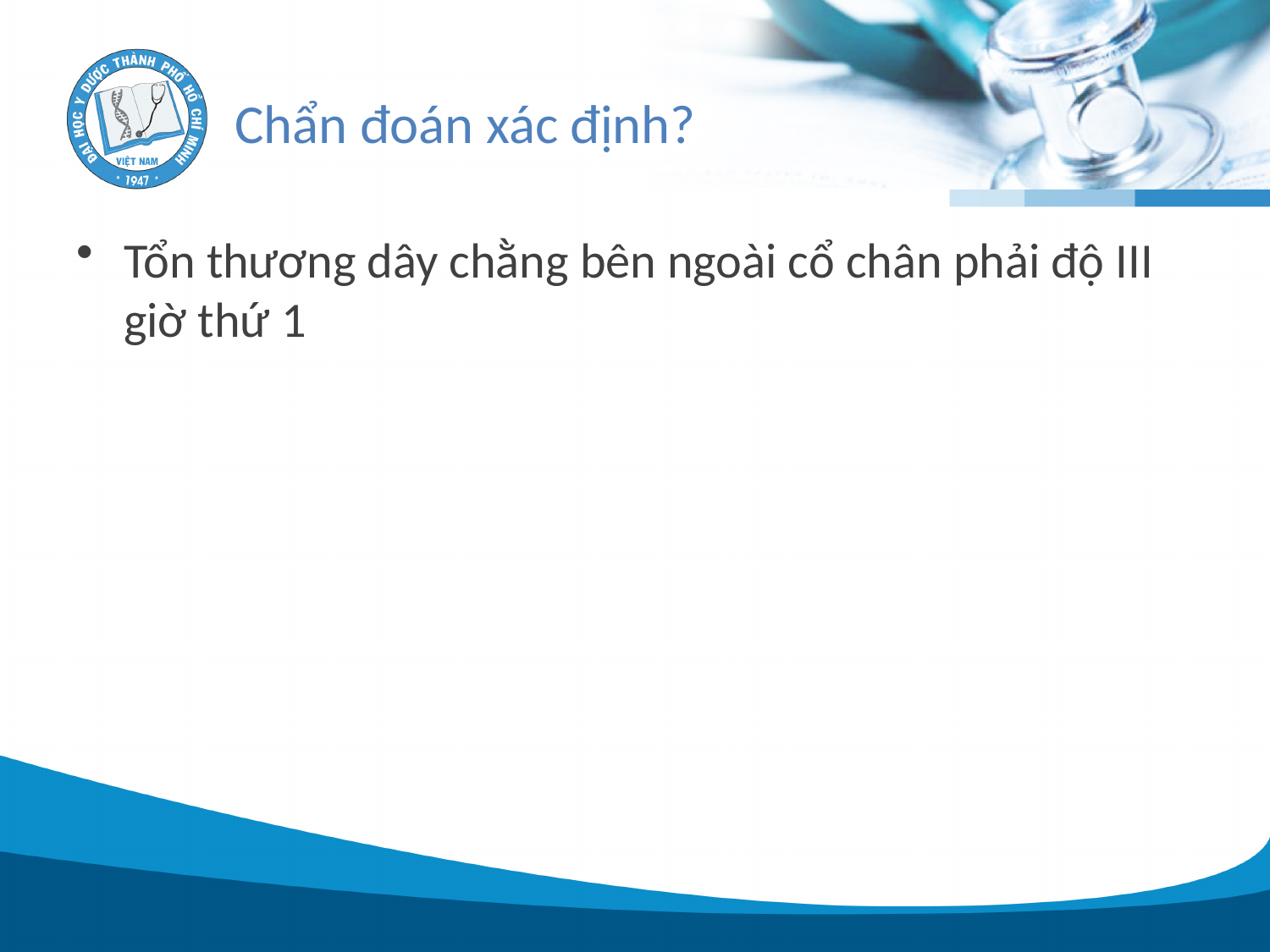

# Chẩn đoán xác định?
Tổn thương dây chằng bên ngoài cổ chân phải độ III giờ thứ 1